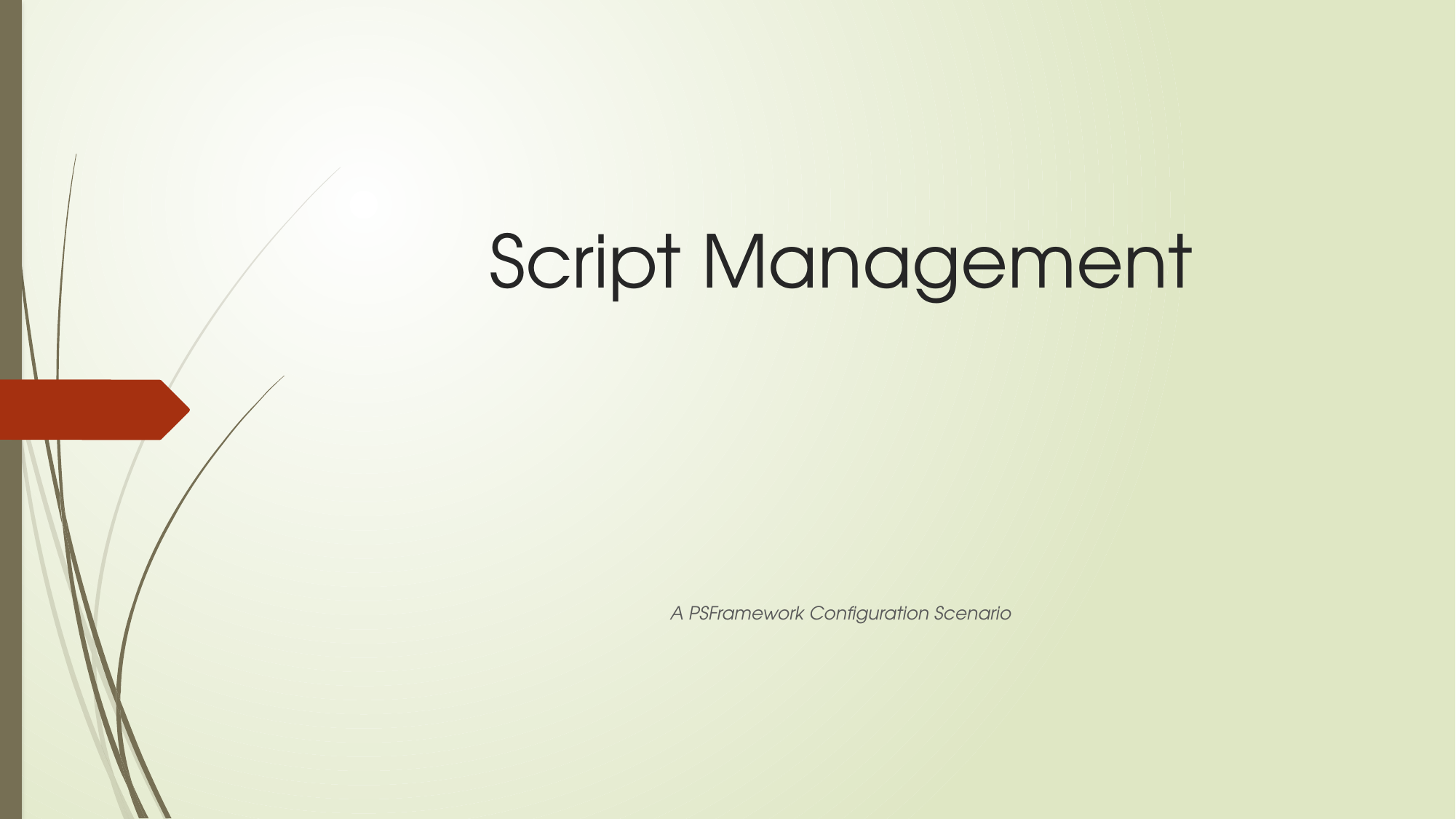

# Script Management
A PSFramework Configuration Scenario